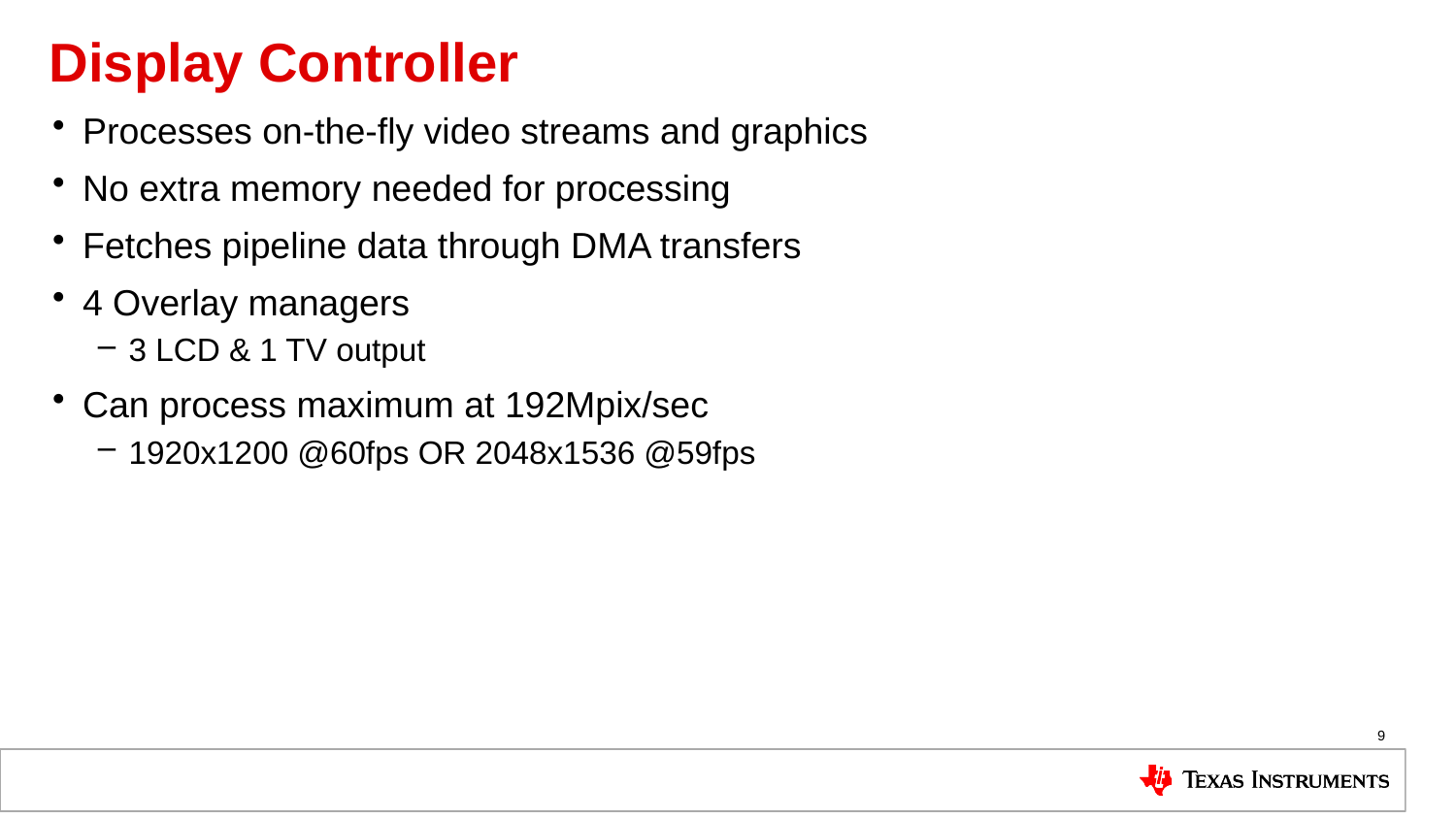

# Display Controller
Processes on-the-fly video streams and graphics
No extra memory needed for processing
Fetches pipeline data through DMA transfers
4 Overlay managers
3 LCD & 1 TV output
Can process maximum at 192Mpix/sec
1920x1200 @60fps OR 2048x1536 @59fps

9